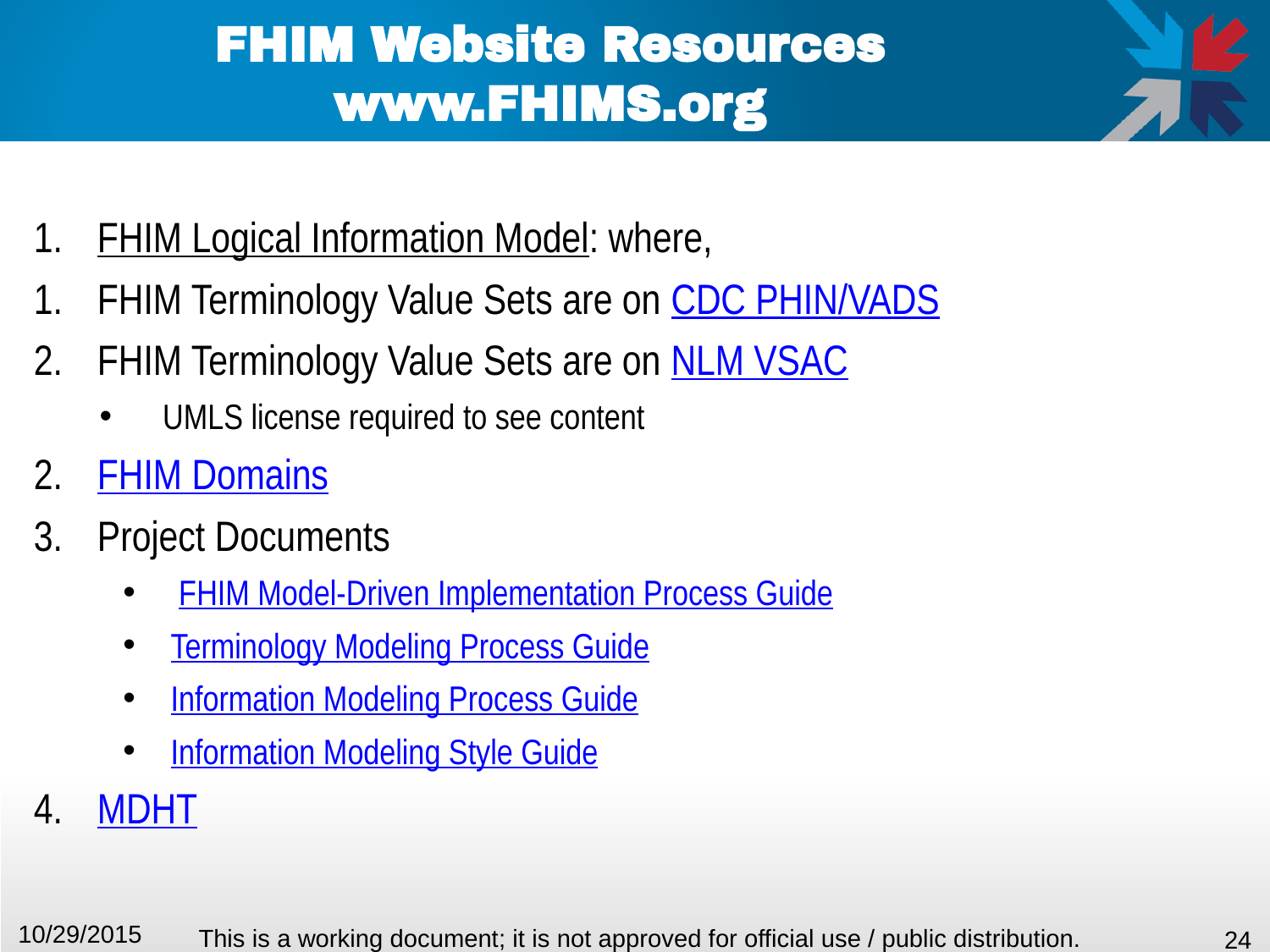

# FHIM Website Resources www.FHIMS.org
FHIM Logical Information Model: where,
FHIM Terminology Value Sets are on CDC PHIN/VADS
FHIM Terminology Value Sets are on NLM VSAC
UMLS license required to see content
FHIM Domains
Project Documents
 FHIM Model-Driven Implementation Process Guide
Terminology Modeling Process Guide
Information Modeling Process Guide
Information Modeling Style Guide
MDHT
10/29/2015
This is a working document; it is not approved for official use / public distribution.
24